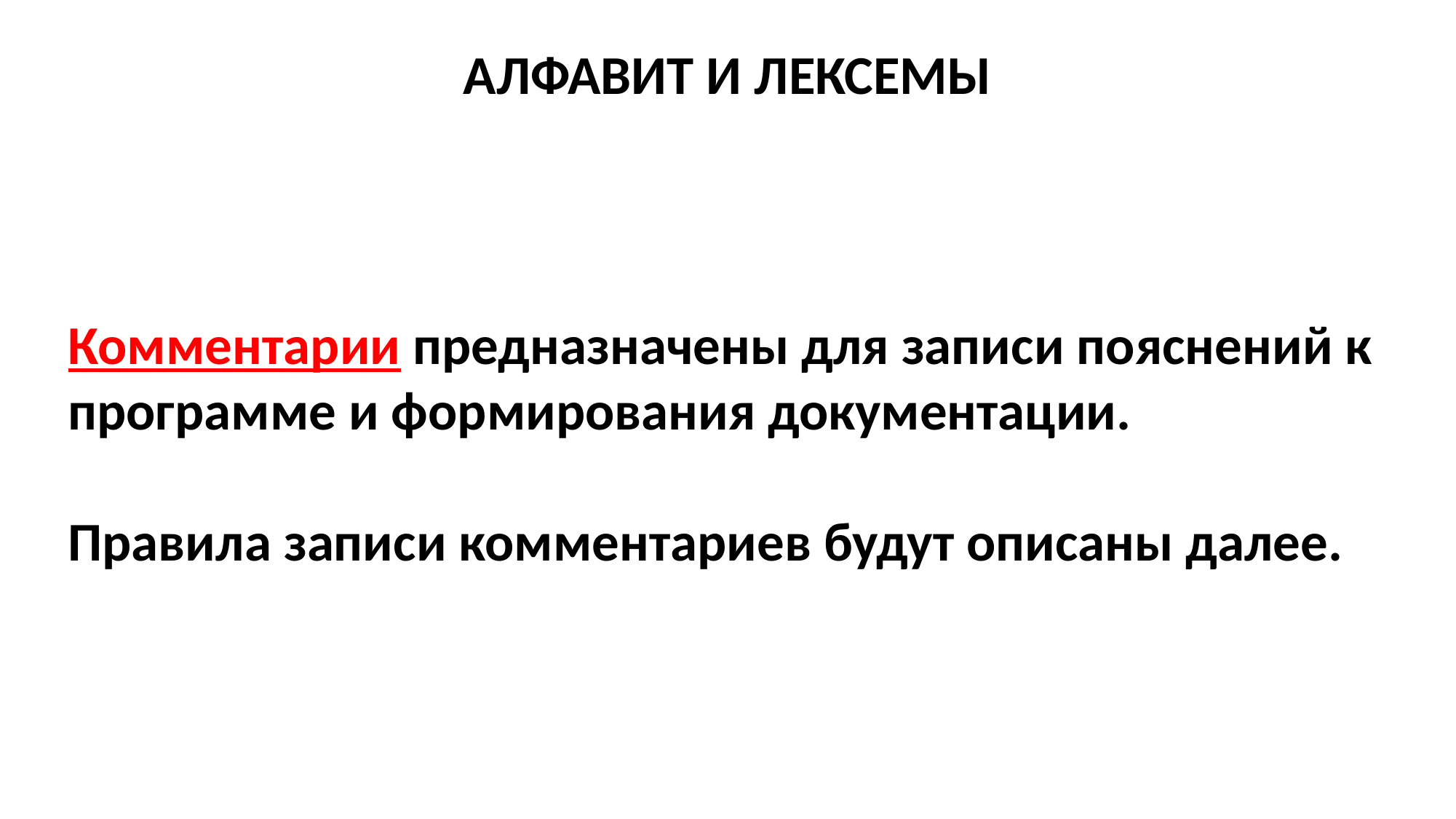

АЛФАВИТ И ЛЕКСЕМЫ
Комментарии предназначены для записи пояснений к программе и формирования документации.

Правила записи комментариев будут описаны далее.